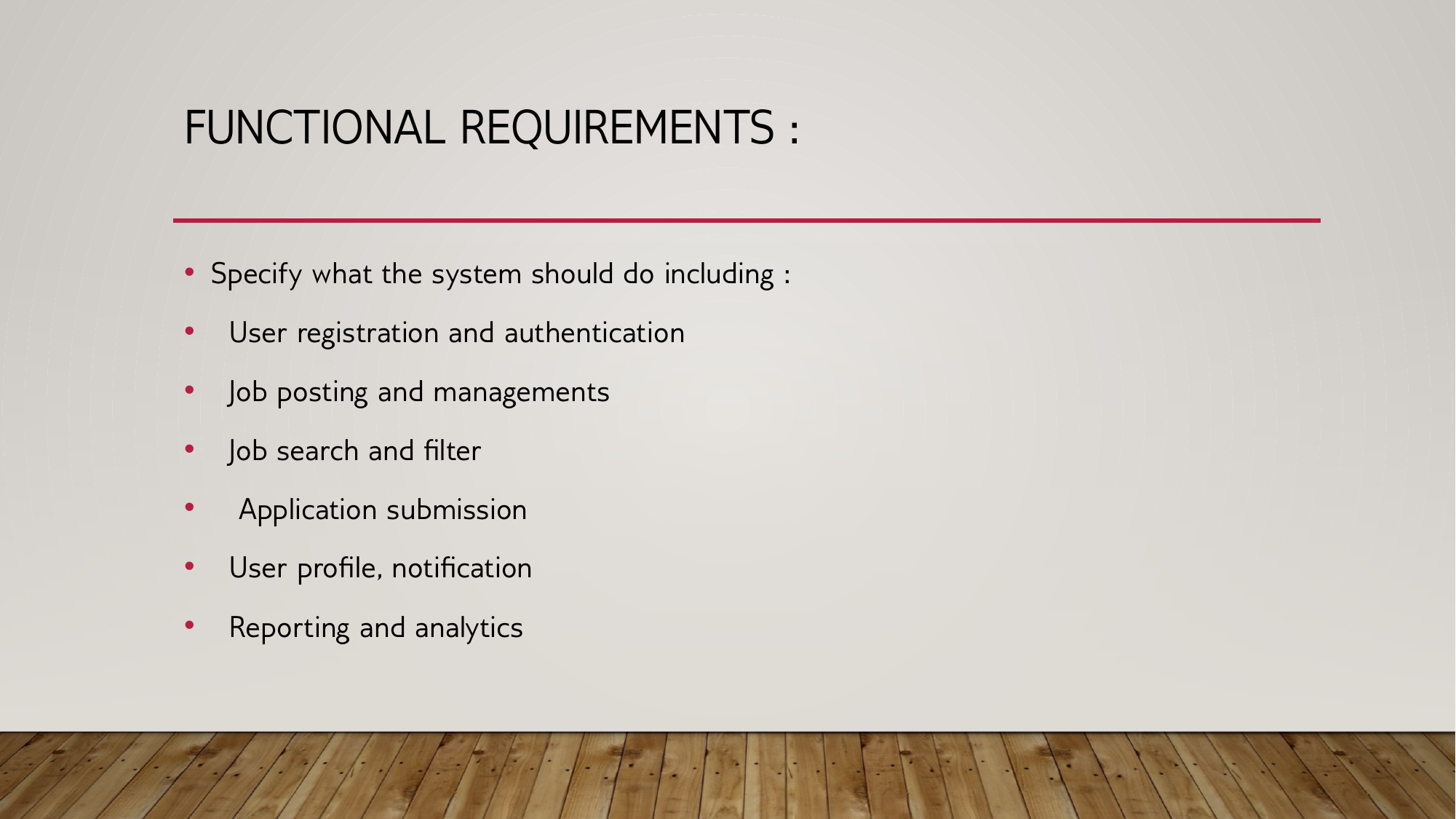

# Functional requirements :
Specify what the system should do including :
  User registration and authentication
  Job posting and managements
  Job search and filter
   Application submission
  User profile, notification
  Reporting and analytics